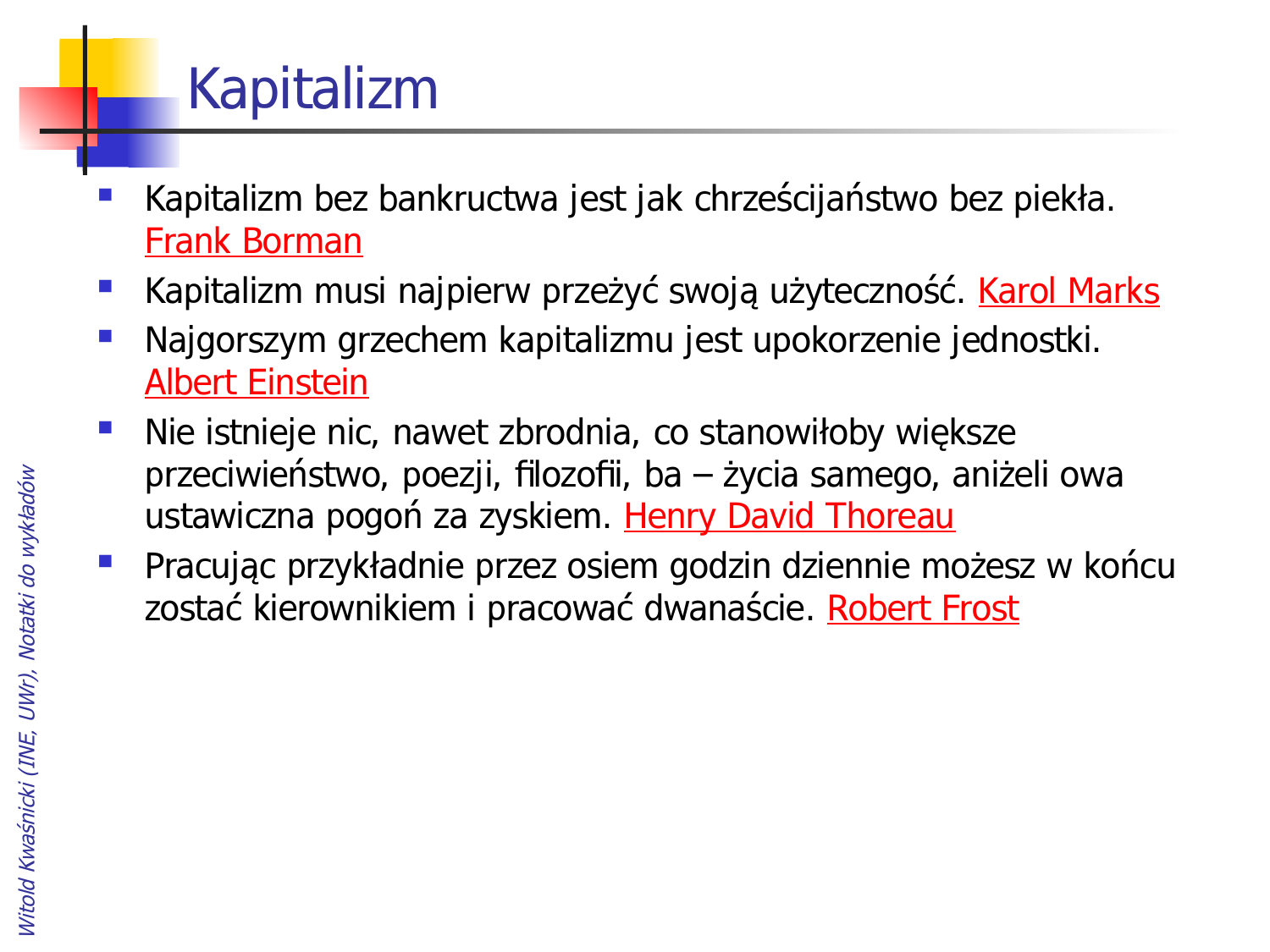

# Kapitalizm
Kapitalizm bez bankructwa jest jak chrześcijaństwo bez piekła. Frank Borman
Kapitalizm musi najpierw przeżyć swoją użyteczność. Karol Marks
Najgorszym grzechem kapitalizmu jest upokorzenie jednostki. Albert Einstein
Nie istnieje nic, nawet zbrodnia, co stanowiłoby większe przeciwieństwo, poezji, filozofii, ba – życia samego, aniżeli owa ustawiczna pogoń za zyskiem. Henry David Thoreau
Pracując przykładnie przez osiem godzin dziennie możesz w końcu zostać kierownikiem i pracować dwanaście. Robert Frost

Witold Kwaśnicki (INE, UWr), Notatki do wykładów